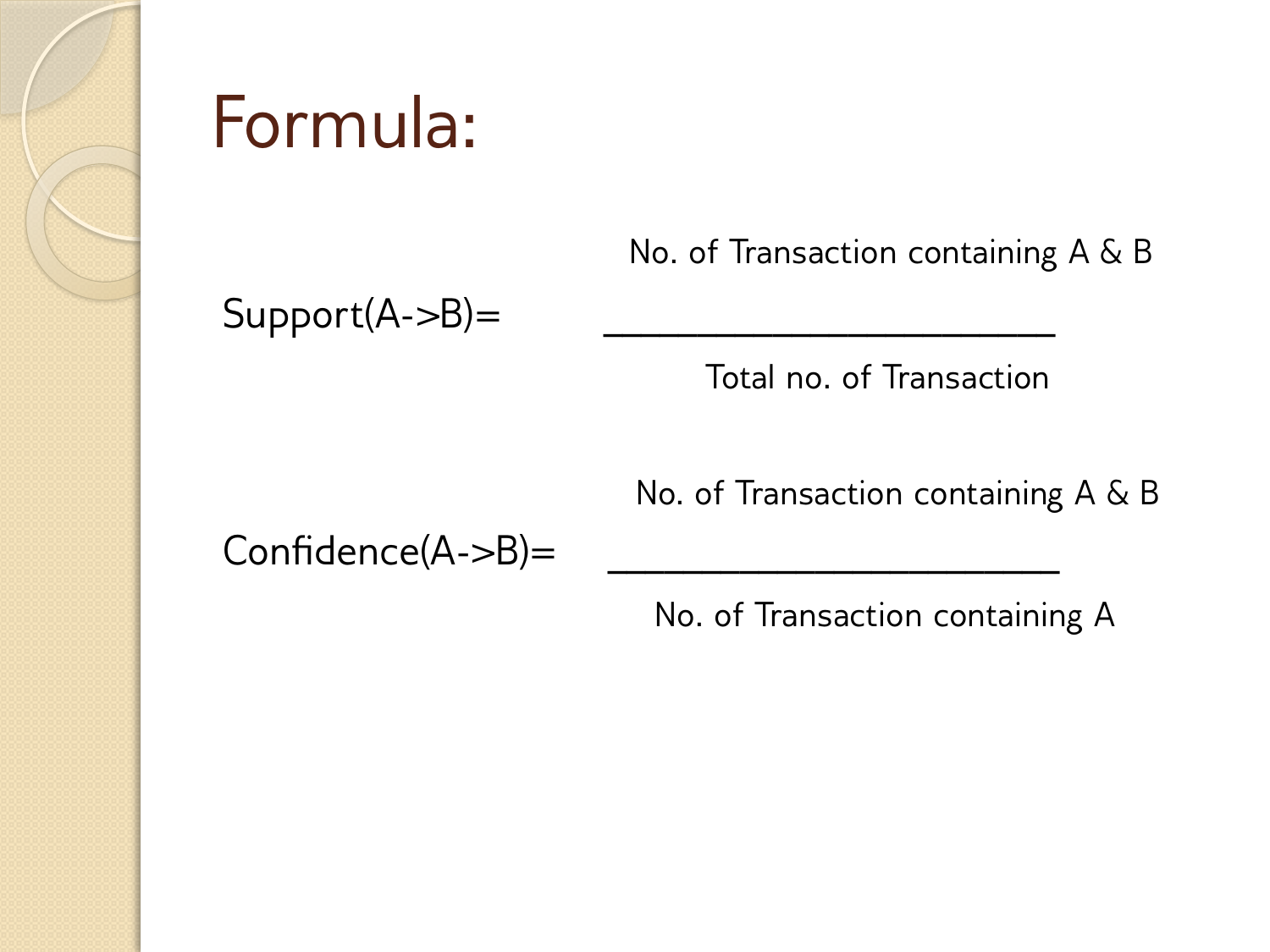

# Formula:
                        No. of Transaction containing A & B
Support(A->B)=        ________________________
                                      Total no. of Transaction

                                       No. of Transaction containing A & B
Confidence(A->B)=    ________________________
                                  No. of Transaction containing A